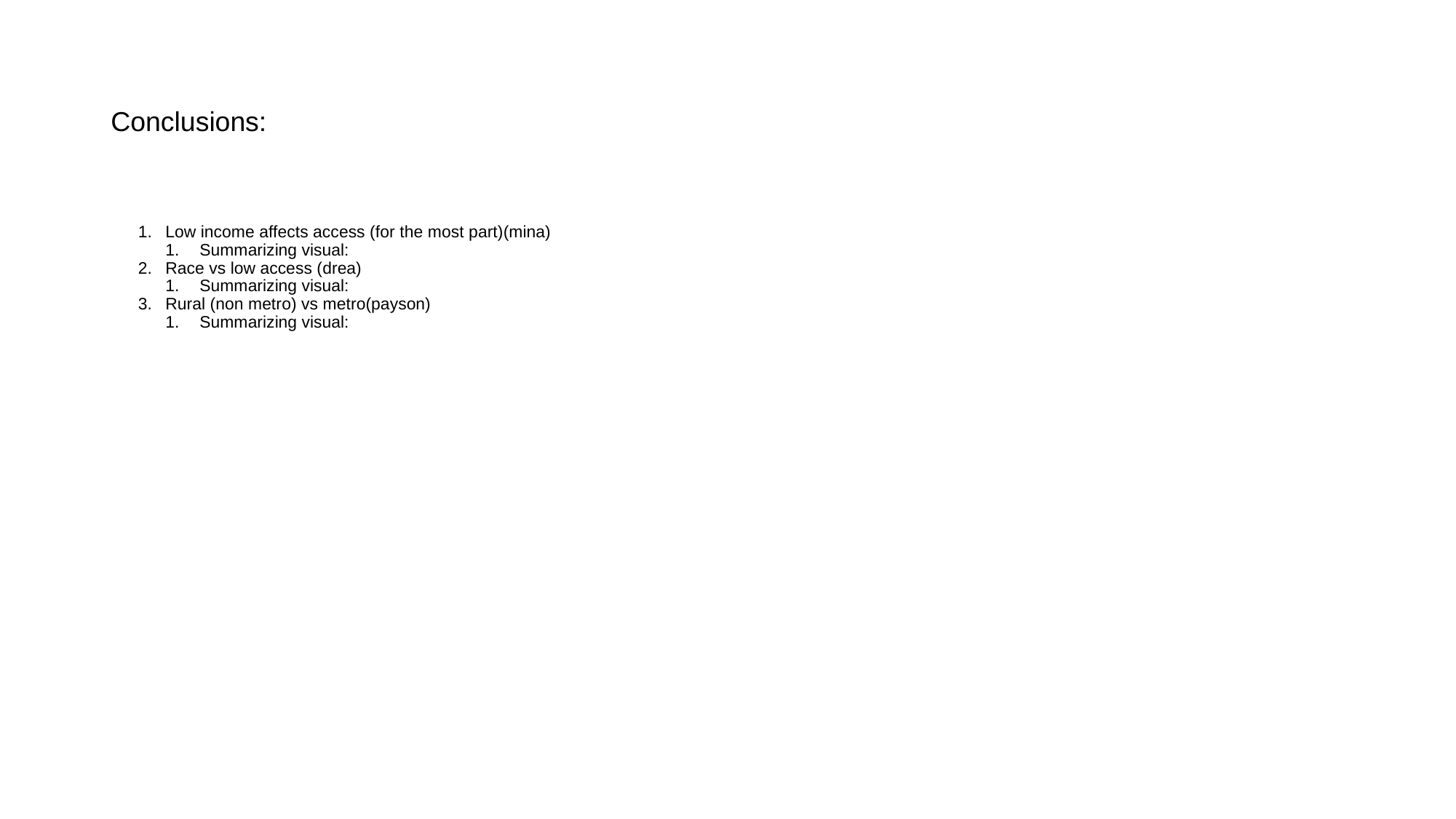

# Conclusions:
Low income affects access (for the most part)(mina)
Summarizing visual:
Race vs low access (drea)
Summarizing visual:
Rural (non metro) vs metro(payson)
Summarizing visual: